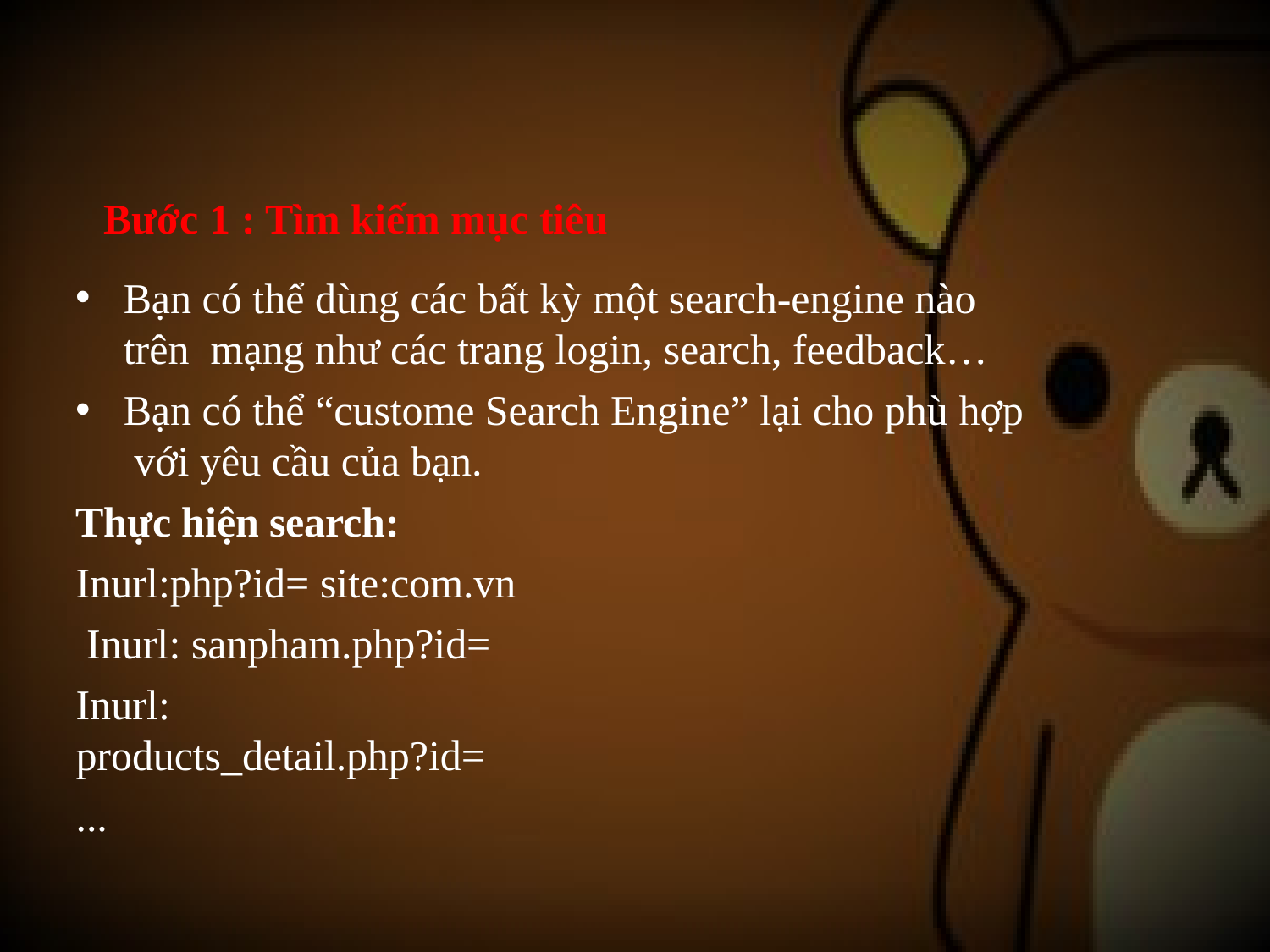

Bước 1 : Tìm kiếm mục tiêu
Bạn có thể dùng các bất kỳ một search-engine nào trên  mạng như các trang login, search, feedback…
Bạn có thể “custome Search Engine” lại cho phù hợp  với yêu cầu của bạn.
Thực hiện search:  Inurl:php?id= site:com.vn  Inurl: sanpham.php?id=
Inurl: products_detail.php?id=
...